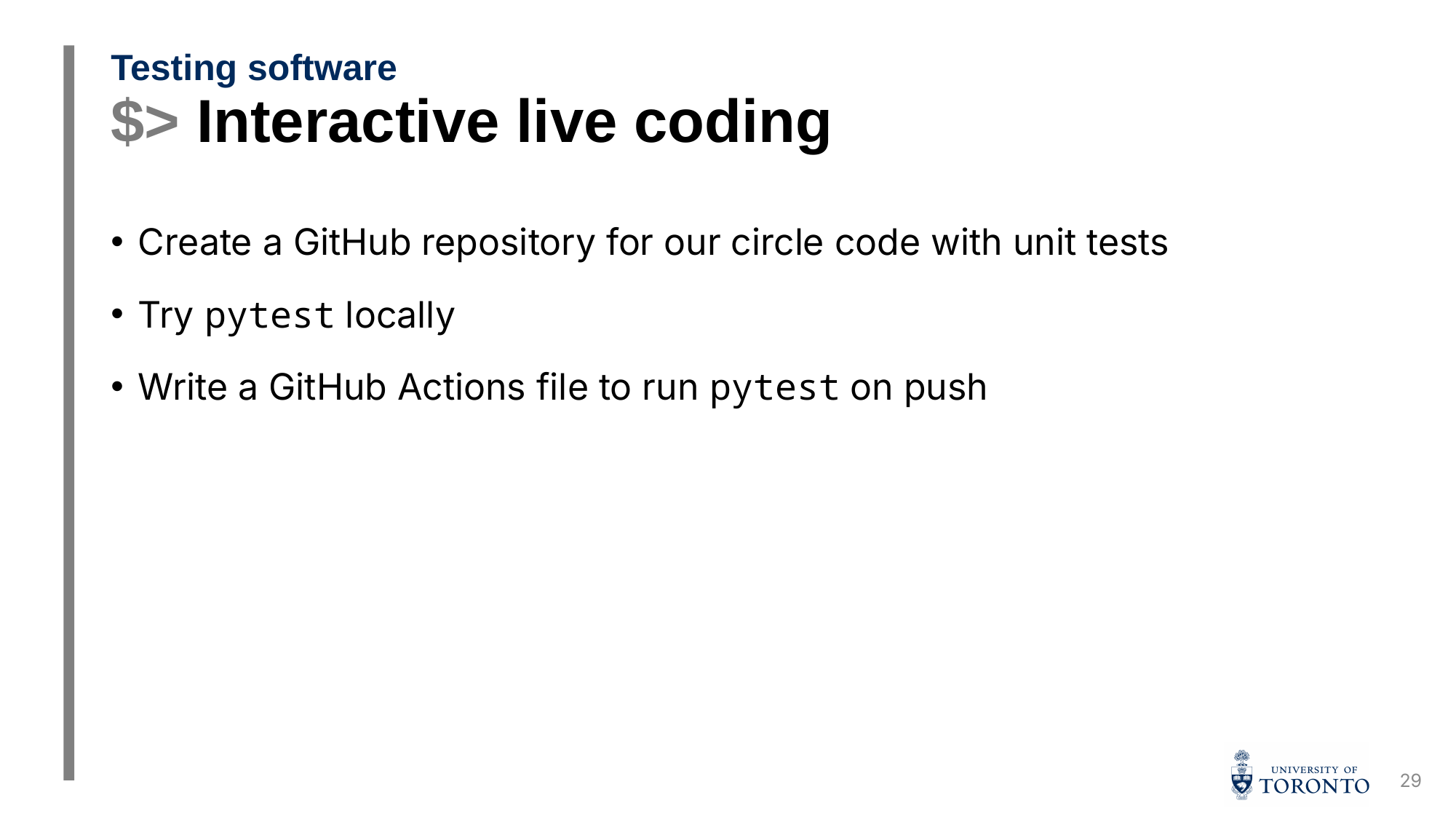

# $> Interactive live coding
Testing software

Create a GitHub repository for our circle code with unit tests
Try pytest locally
Write a GitHub Actions file to run pytest on push
29